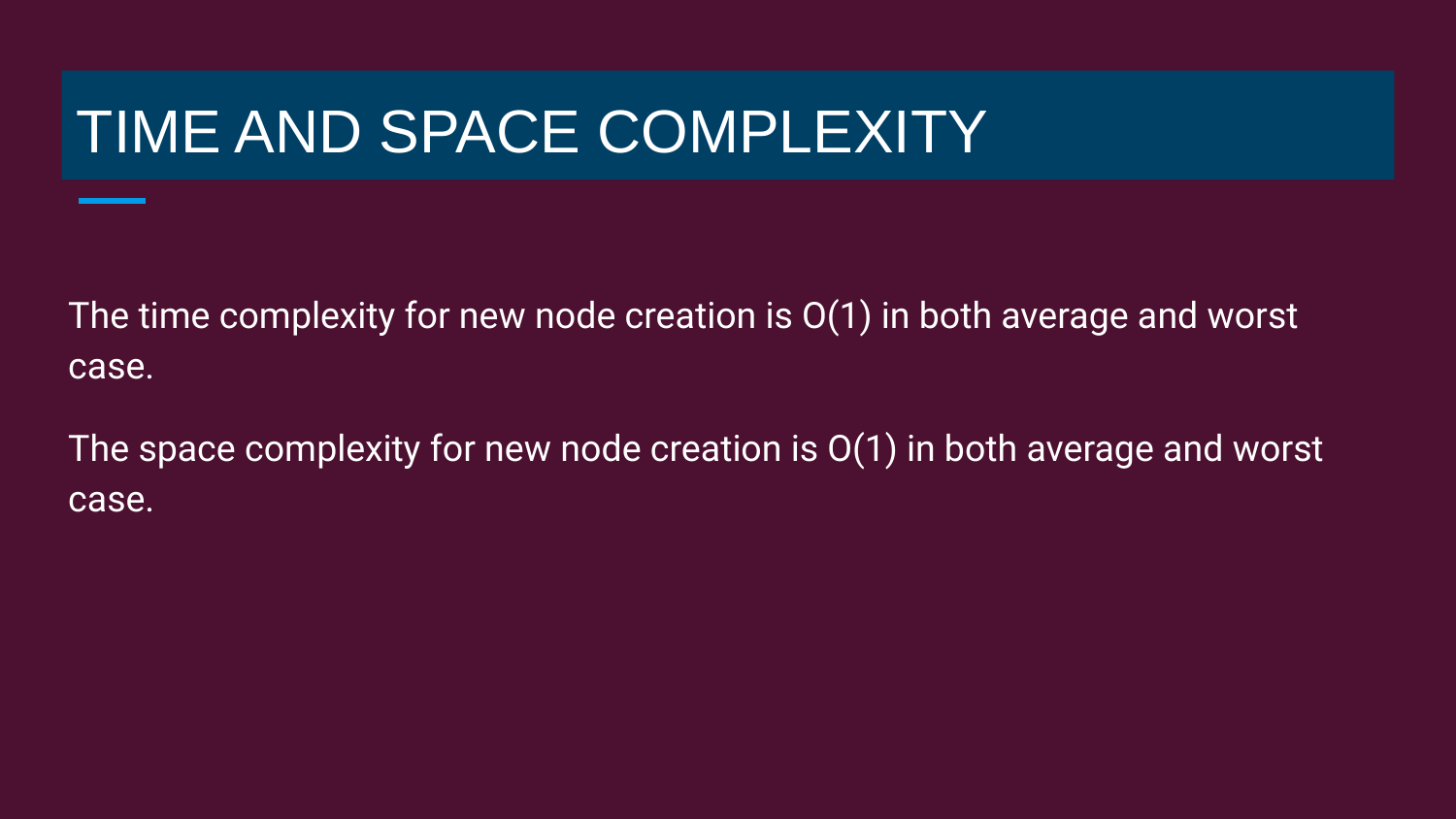

# TIME AND SPACE COMPLEXITY
The time complexity for new node creation is O(1) in both average and worst case.
The space complexity for new node creation is O(1) in both average and worst case.